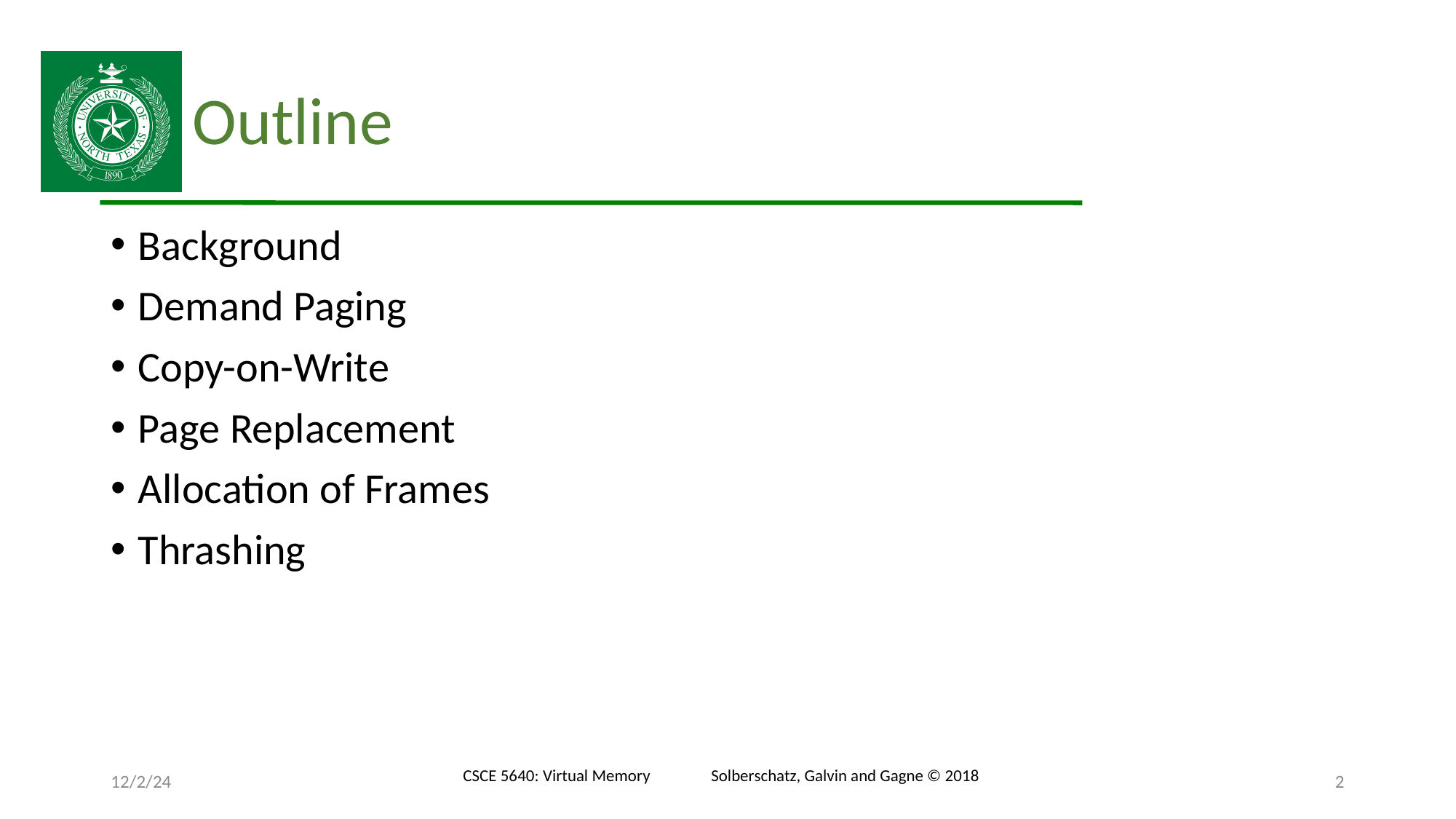

# Outline
Background
Demand Paging
Copy-on-Write
Page Replacement
Allocation of Frames
Thrashing
12/2/24
CSCE 5640: Virtual Memory                Solberschatz, Galvin and Gagne © 2018
2